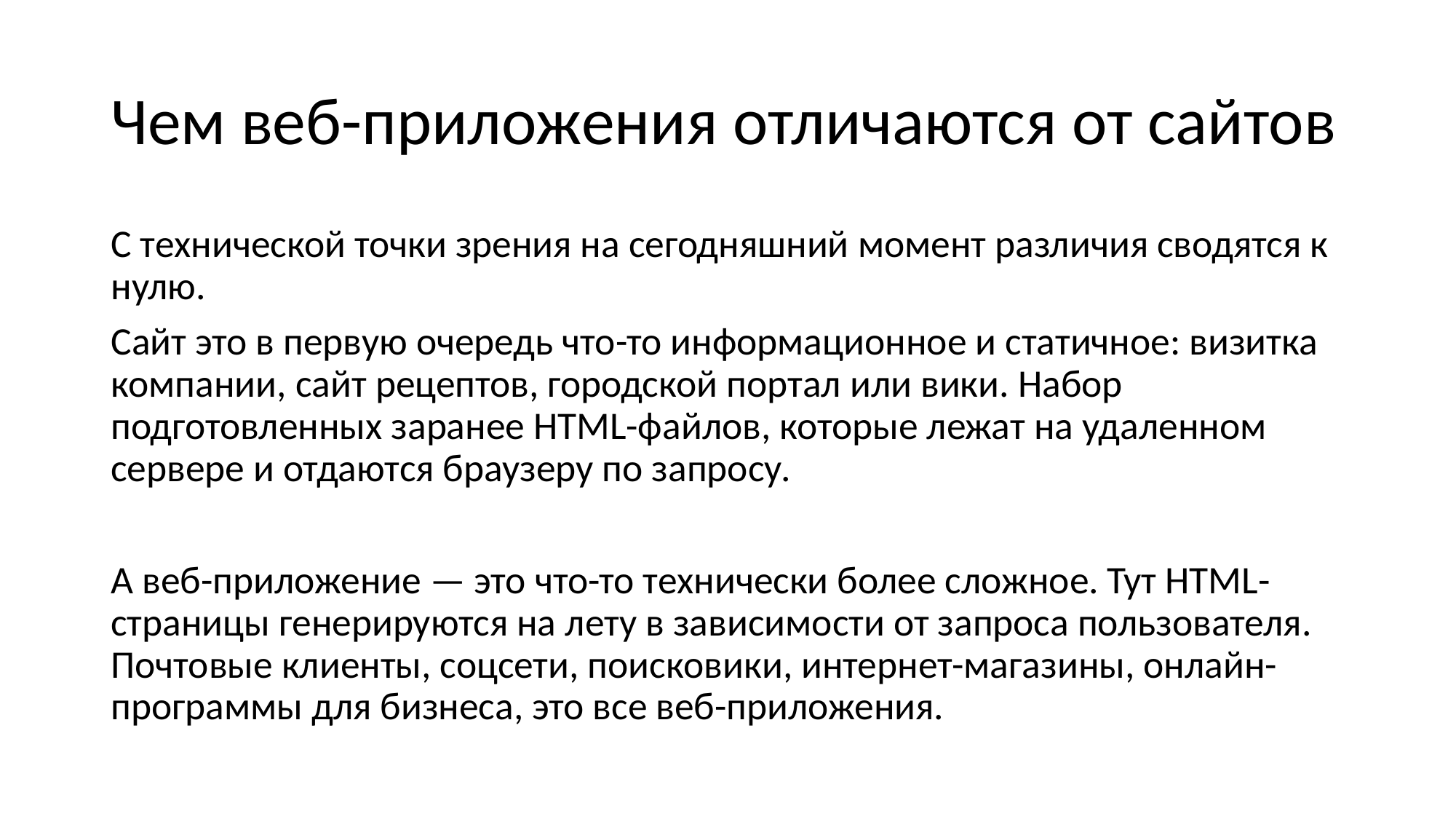

# Чем веб-приложения отличаются от сайтов
С технической точки зрения на сегодняшний момент различия сводятся к нулю.
Сайт это в первую очередь что-то информационное и статичное: визитка компании, сайт рецептов, городской портал или вики. Набор подготовленных заранее HTML-файлов, которые лежат на удаленном сервере и отдаются браузеру по запросу.

А веб-приложение — это что-то технически более сложное. Тут HTML-страницы генерируются на лету в зависимости от запроса пользователя. Почтовые клиенты, соцсети, поисковики, интернет-магазины, онлайн-программы для бизнеса, это все веб-приложения.